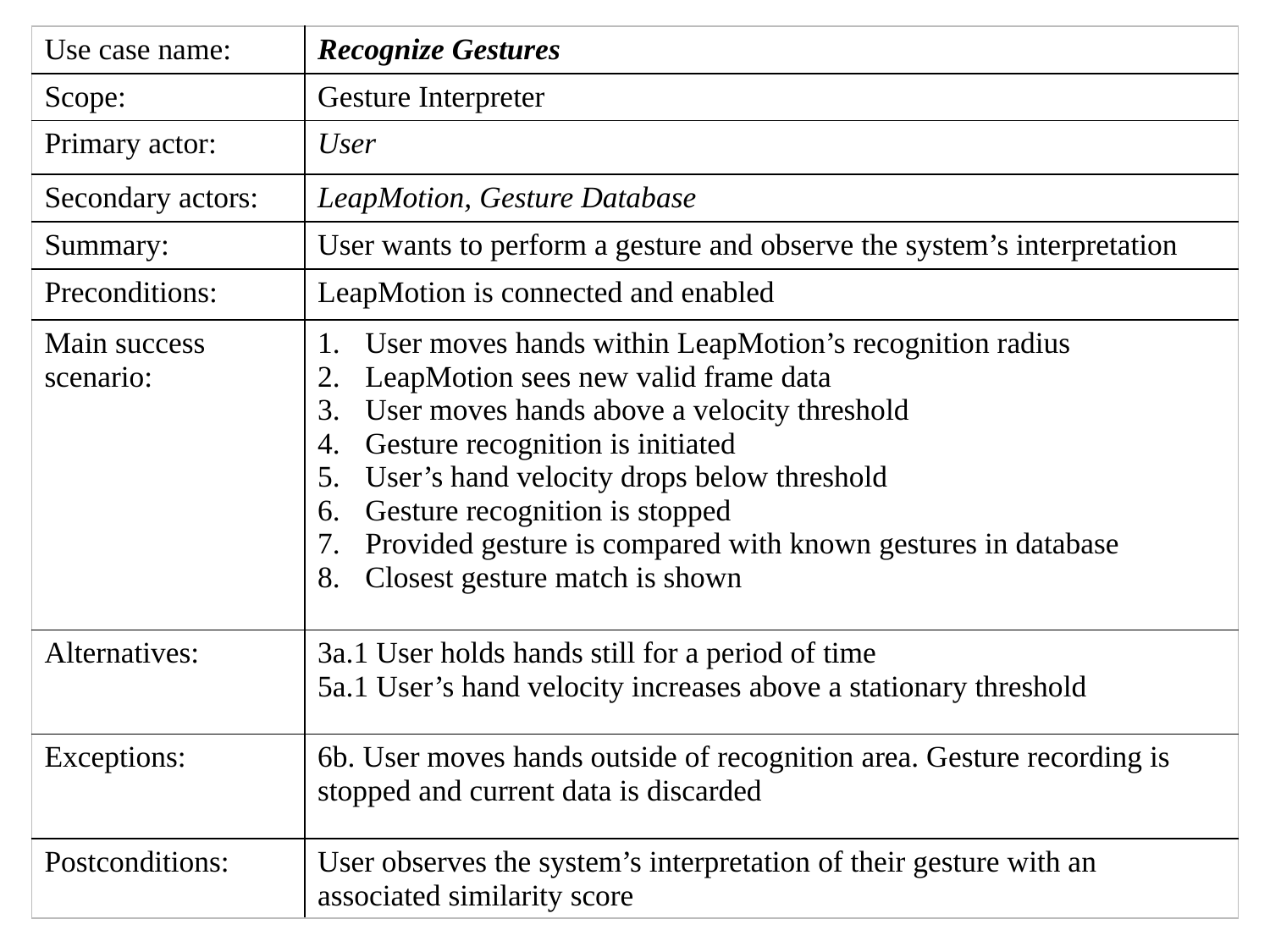

| Use case name: | Recognize Gestures |
| --- | --- |
| Scope: | Gesture Interpreter |
| Primary actor: | User |
| Secondary actors: | LeapMotion, Gesture Database |
| Summary: | User wants to perform a gesture and observe the system’s interpretation |
| Preconditions: | LeapMotion is connected and enabled |
| Main success scenario: | User moves hands within LeapMotion’s recognition radius LeapMotion sees new valid frame data User moves hands above a velocity threshold Gesture recognition is initiated User’s hand velocity drops below threshold Gesture recognition is stopped Provided gesture is compared with known gestures in database Closest gesture match is shown |
| Alternatives: | 3a.1 User holds hands still for a period of time 5a.1 User’s hand velocity increases above a stationary threshold |
| Exceptions: | 6b. User moves hands outside of recognition area. Gesture recording is stopped and current data is discarded |
| Postconditions: | User observes the system’s interpretation of their gesture with an associated similarity score |